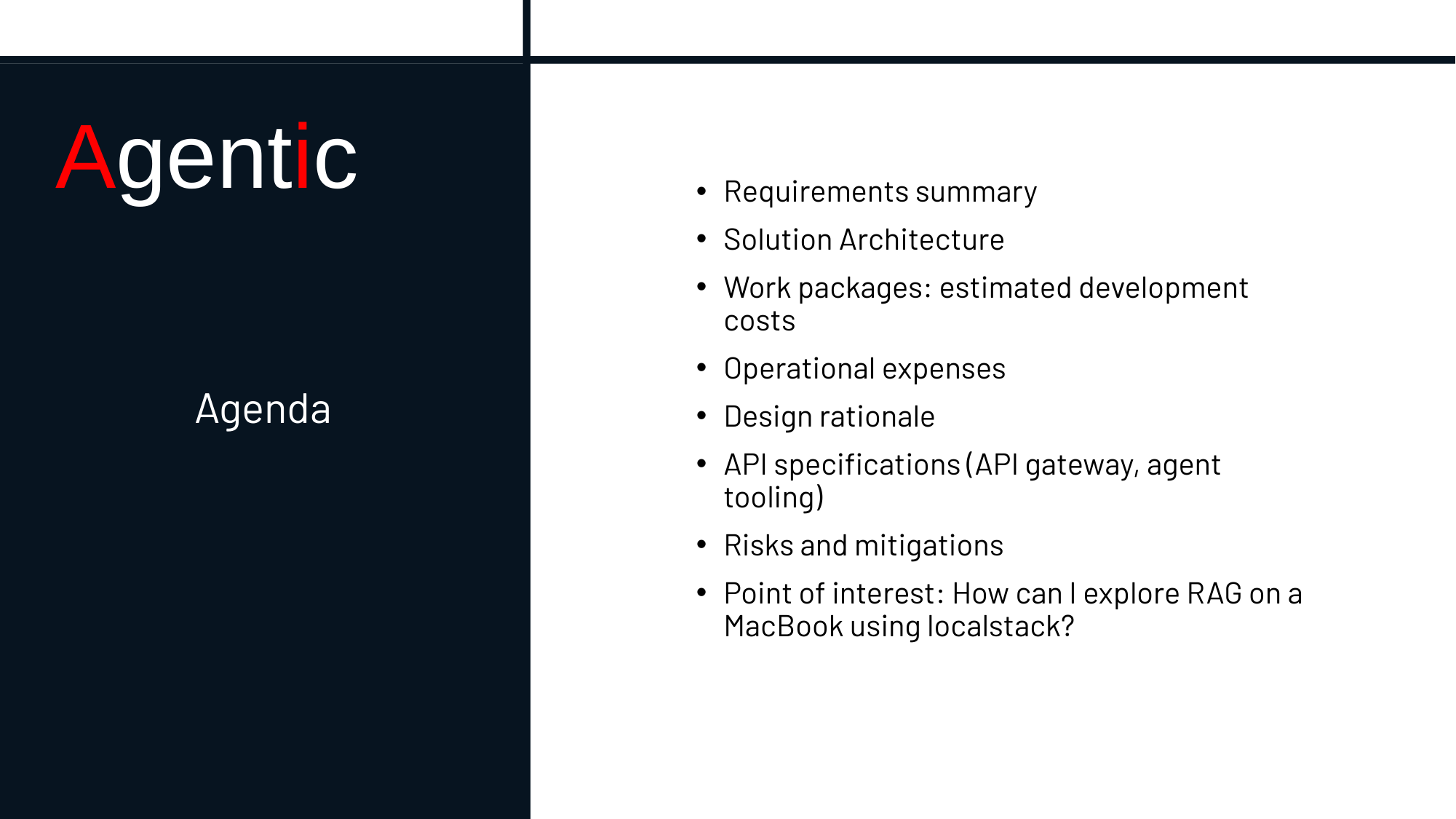

Agentic
# Agenda
Requirements summary
Solution Architecture
Work packages: estimated development costs
Operational expenses
Design rationale
API specifications (API gateway, agent tooling)
Risks and mitigations
Point of interest: How can I explore RAG on a MacBook using localstack?